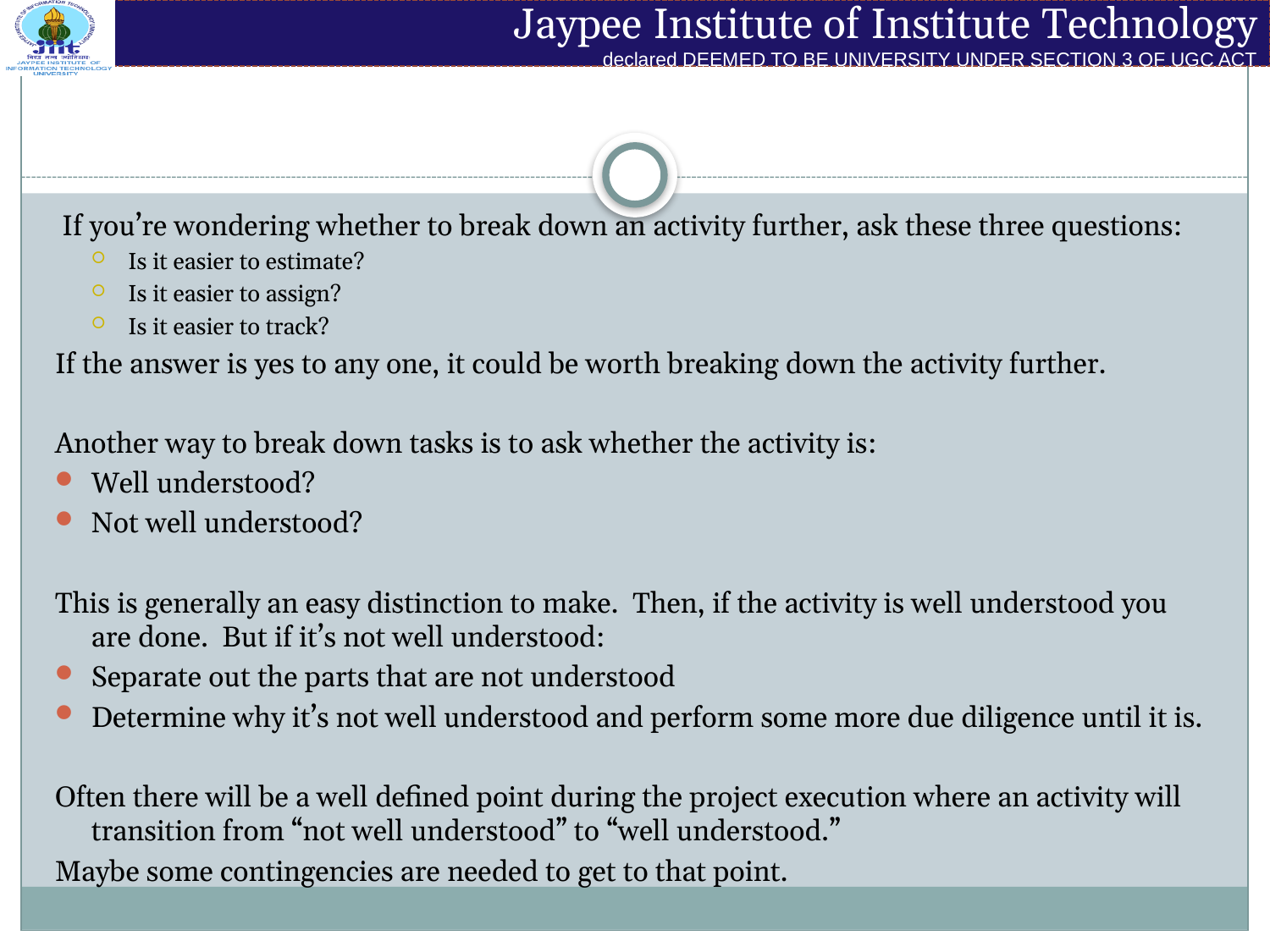

#
 If you’re wondering whether to break down an activity further, ask these three questions:
Is it easier to estimate?
Is it easier to assign?
Is it easier to track?
If the answer is yes to any one, it could be worth breaking down the activity further.

Another way to break down tasks is to ask whether the activity is:
Well understood?
Not well understood?

This is generally an easy distinction to make.  Then, if the activity is well understood you are done.  But if it’s not well understood:
Separate out the parts that are not understood
Determine why it’s not well understood and perform some more due diligence until it is.

Often there will be a well defined point during the project execution where an activity will transition from “not well understood” to “well understood.”
Maybe some contingencies are needed to get to that point.